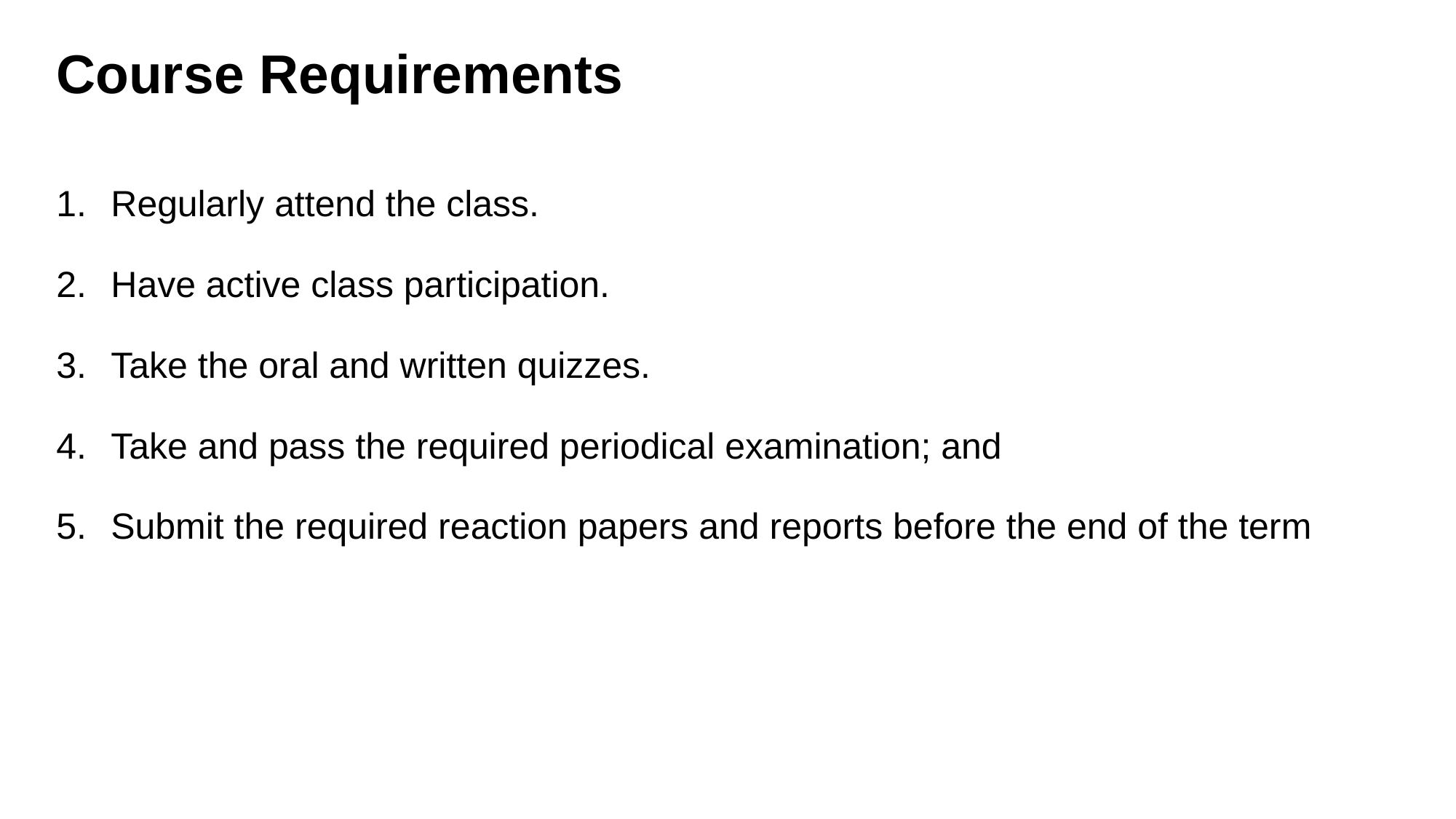

# Course Requirements
Regularly attend the class.
Have active class participation.
Take the oral and written quizzes.
Take and pass the required periodical examination; and
Submit the required reaction papers and reports before the end of the term